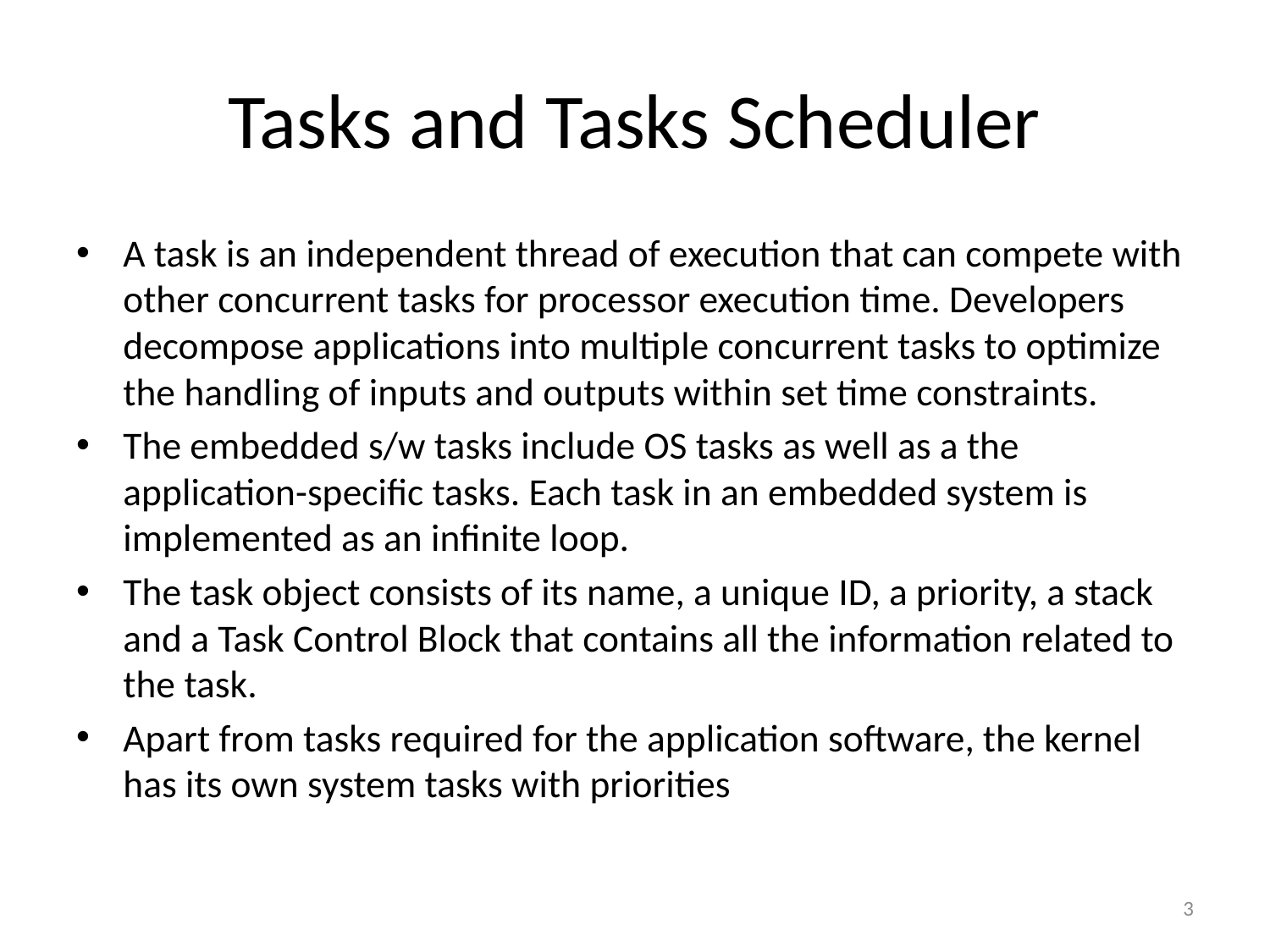

# Tasks and Tasks Scheduler
A task is an independent thread of execution that can compete with other concurrent tasks for processor execution time. Developers decompose applications into multiple concurrent tasks to optimize the handling of inputs and outputs within set time constraints.
The embedded s/w tasks include OS tasks as well as a the application-specific tasks. Each task in an embedded system is implemented as an infinite loop.
The task object consists of its name, a unique ID, a priority, a stack and a Task Control Block that contains all the information related to the task.
Apart from tasks required for the application software, the kernel has its own system tasks with priorities
3